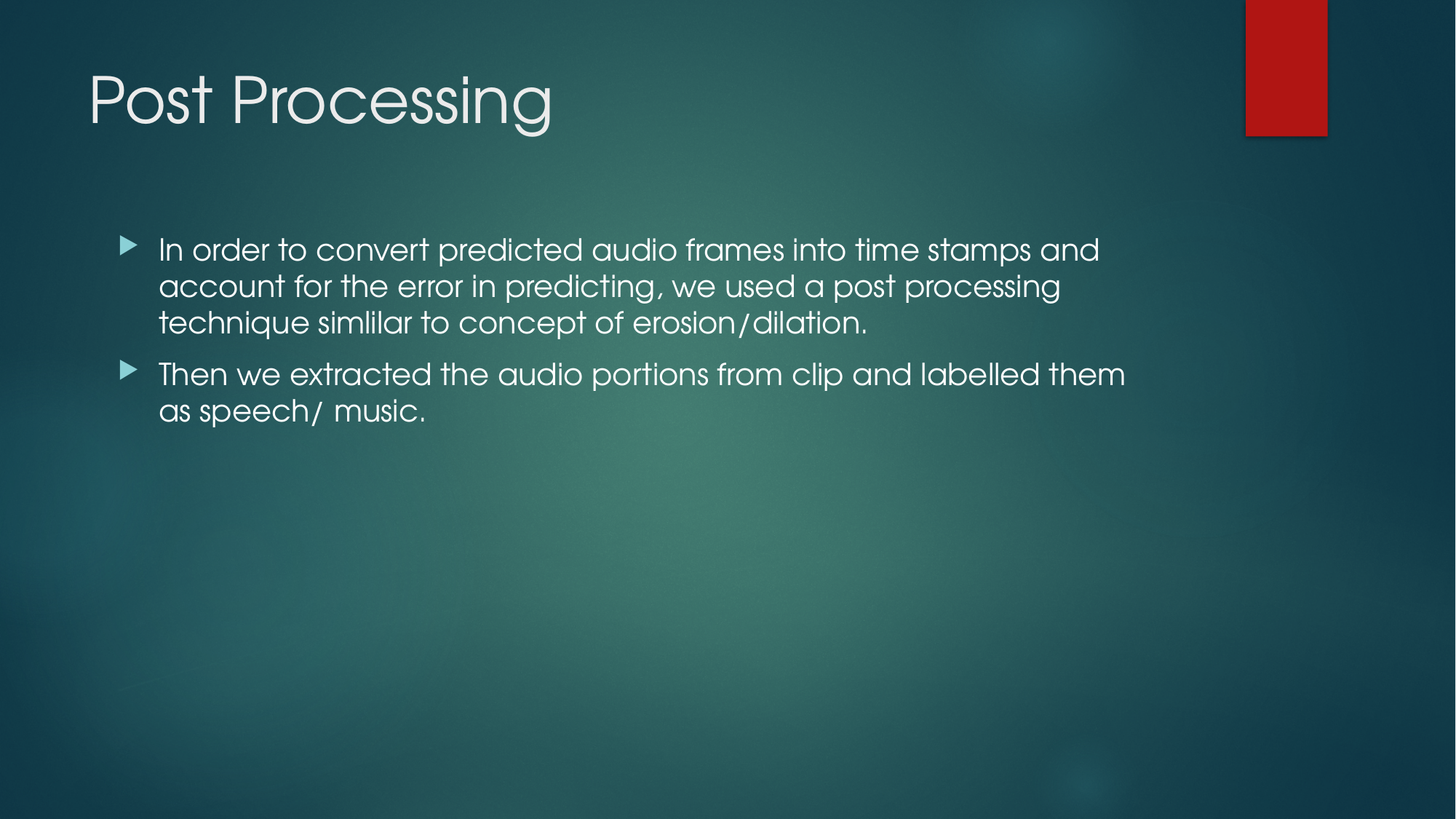

# Post Processing
In order to convert predicted audio frames into time stamps and account for the error in predicting, we used a post processing technique simlilar to concept of erosion/dilation.
Then we extracted the audio portions from clip and labelled them as speech/ music.